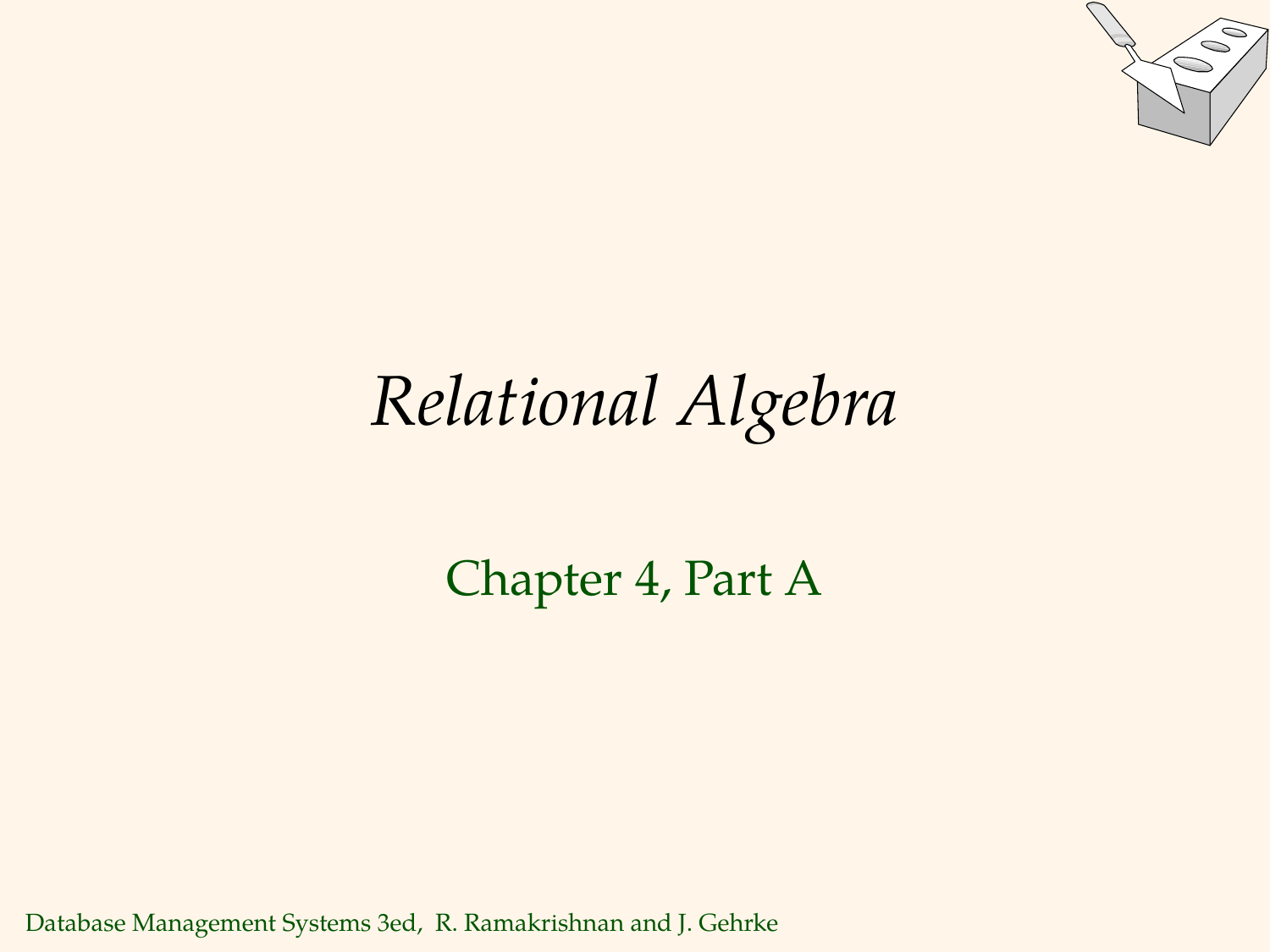

# Relational Algebra
Chapter 4, Part A